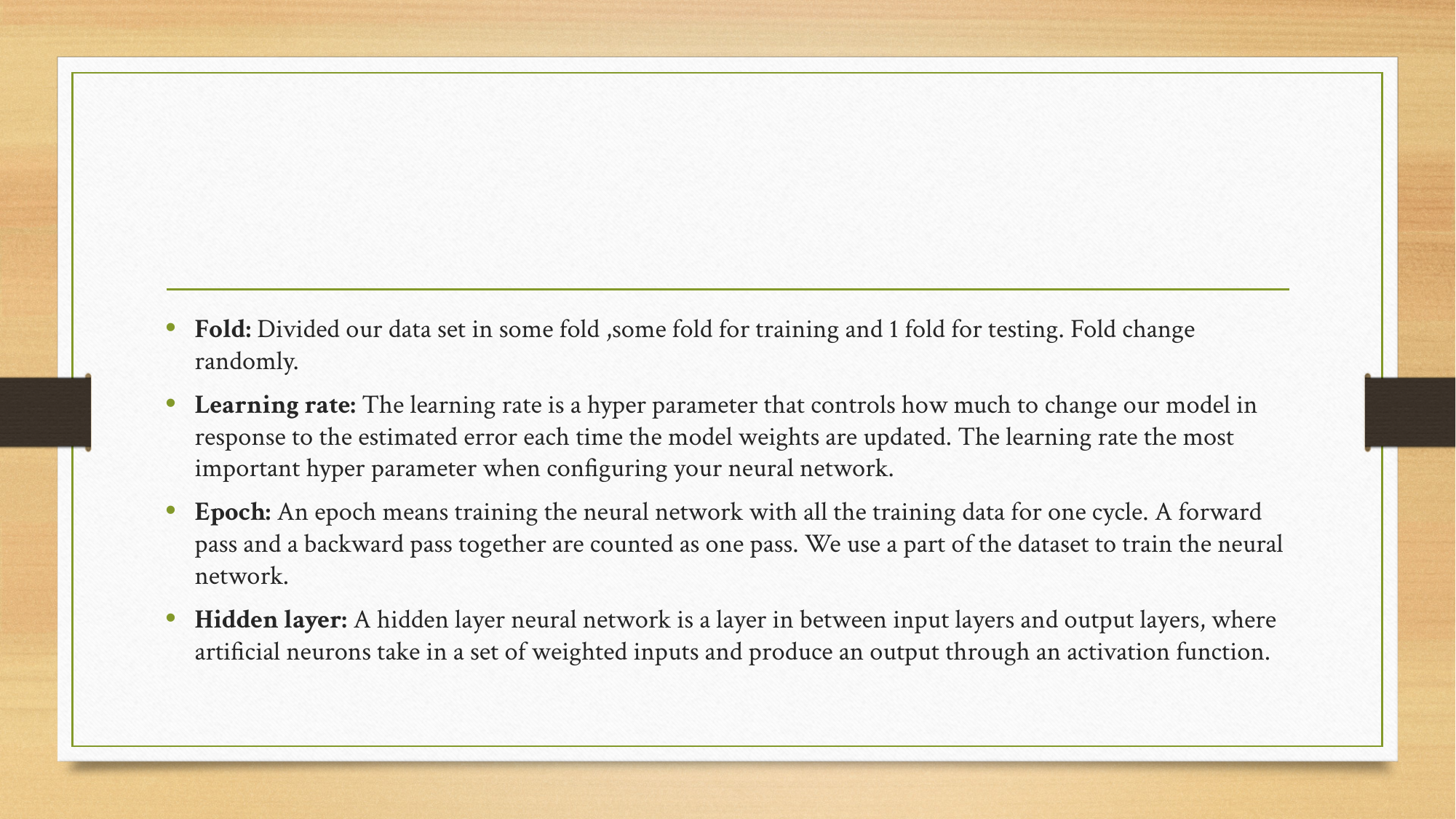

#
Fold: Divided our data set in some fold ,some fold for training and 1 fold for testing. Fold change randomly.
Learning rate: The learning rate is a hyper parameter that controls how much to change our model in response to the estimated error each time the model weights are updated. The learning rate the most important hyper parameter when configuring your neural network.
Epoch: An epoch means training the neural network with all the training data for one cycle. A forward pass and a backward pass together are counted as one pass. We use a part of the dataset to train the neural network.
Hidden layer: A hidden layer neural network is a layer in between input layers and output layers, where artificial neurons take in a set of weighted inputs and produce an output through an activation function.